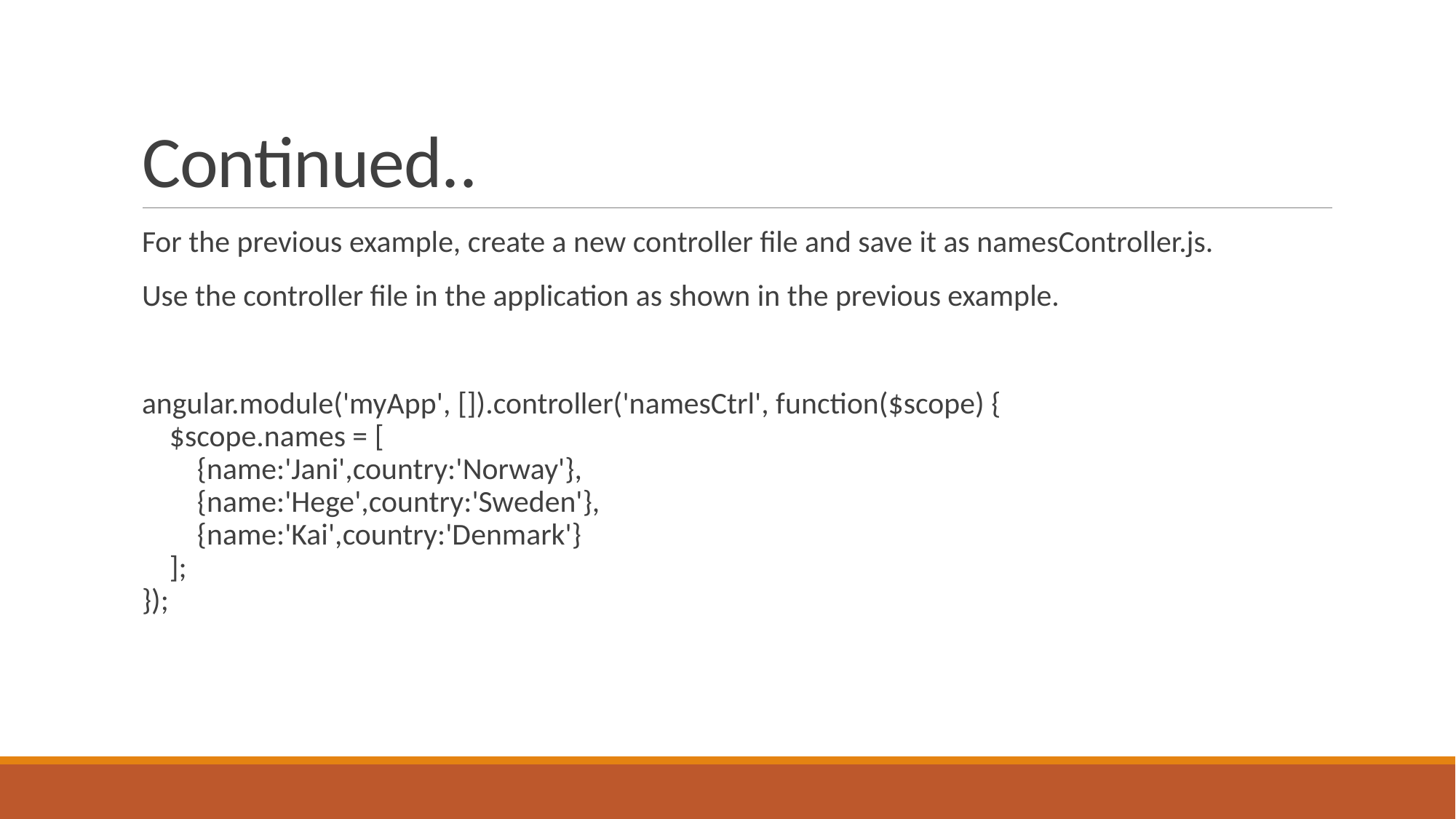

# Continued..
For the previous example, create a new controller file and save it as namesController.js.
Use the controller file in the application as shown in the previous example.

angular.module('myApp', []).controller('namesCtrl', function($scope) {
    $scope.names = [
        {name:'Jani',country:'Norway'},
        {name:'Hege',country:'Sweden'},
        {name:'Kai',country:'Denmark'}
    ];
});